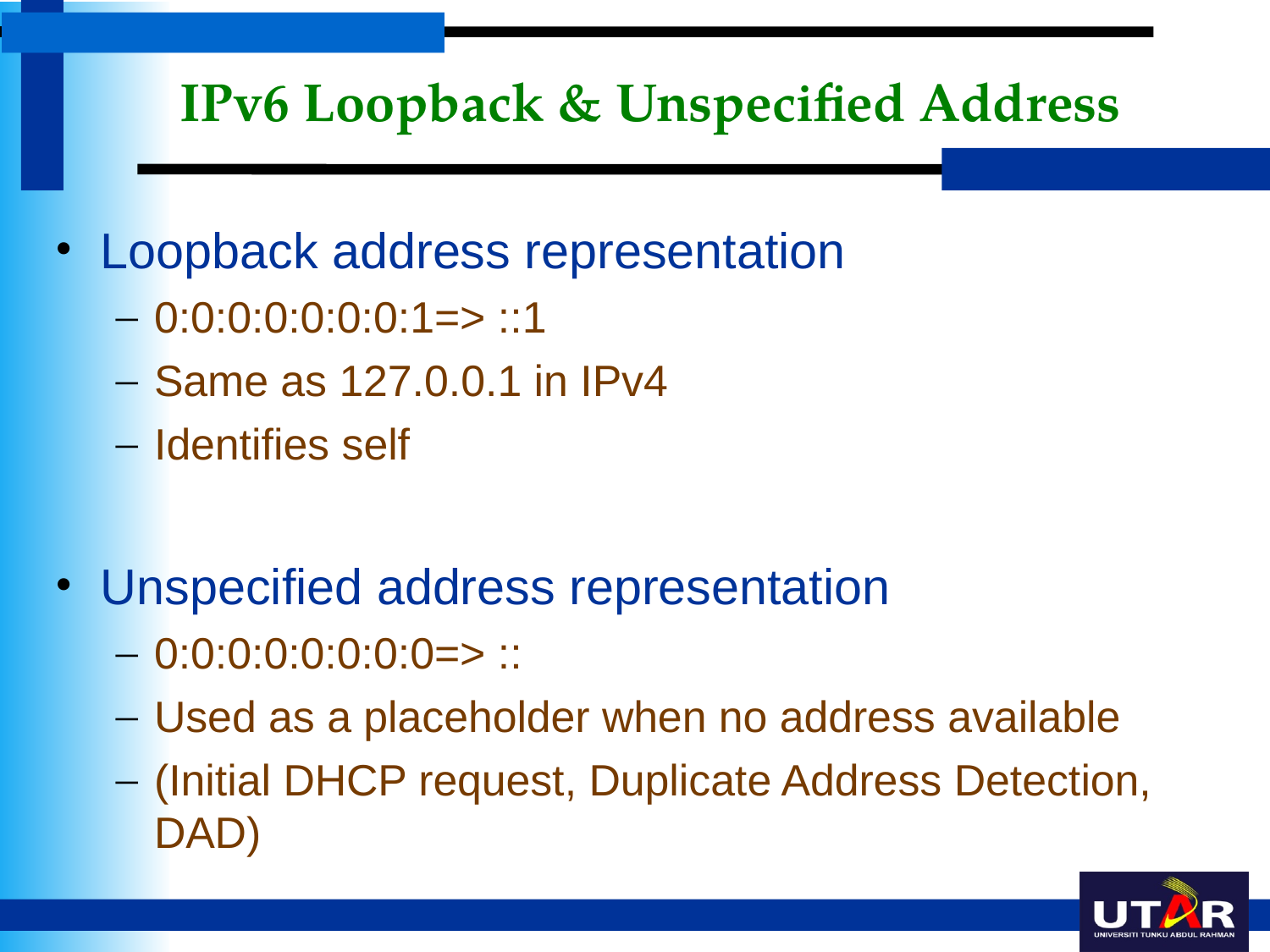

# IPv6 Loopback & Unspecified Address
Loopback address representation
0:0:0:0:0:0:0:1=> ::1
Same as 127.0.0.1 in IPv4
Identifies self

Unspecified address representation
0:0:0:0:0:0:0:0=> ::
Used as a placeholder when no address available
(Initial DHCP request, Duplicate Address Detection, DAD)